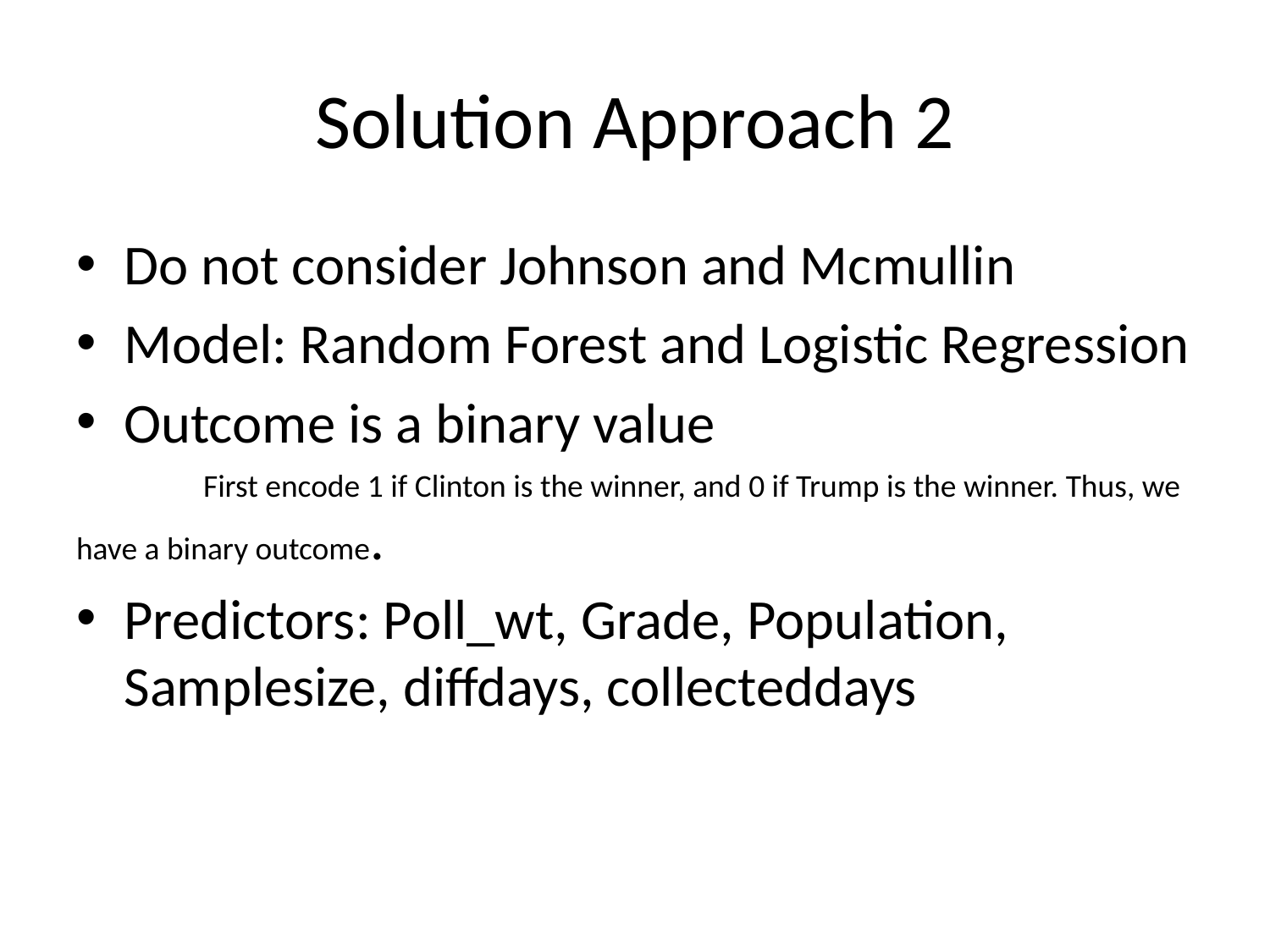

# Solution Approach 2
Do not consider Johnson and Mcmullin
Model: Random Forest and Logistic Regression
Outcome is a binary value
	First encode 1 if Clinton is the winner, and 0 if Trump is the winner. Thus, we have a binary outcome.
Predictors: Poll_wt, Grade, Population, Samplesize, diffdays, collecteddays